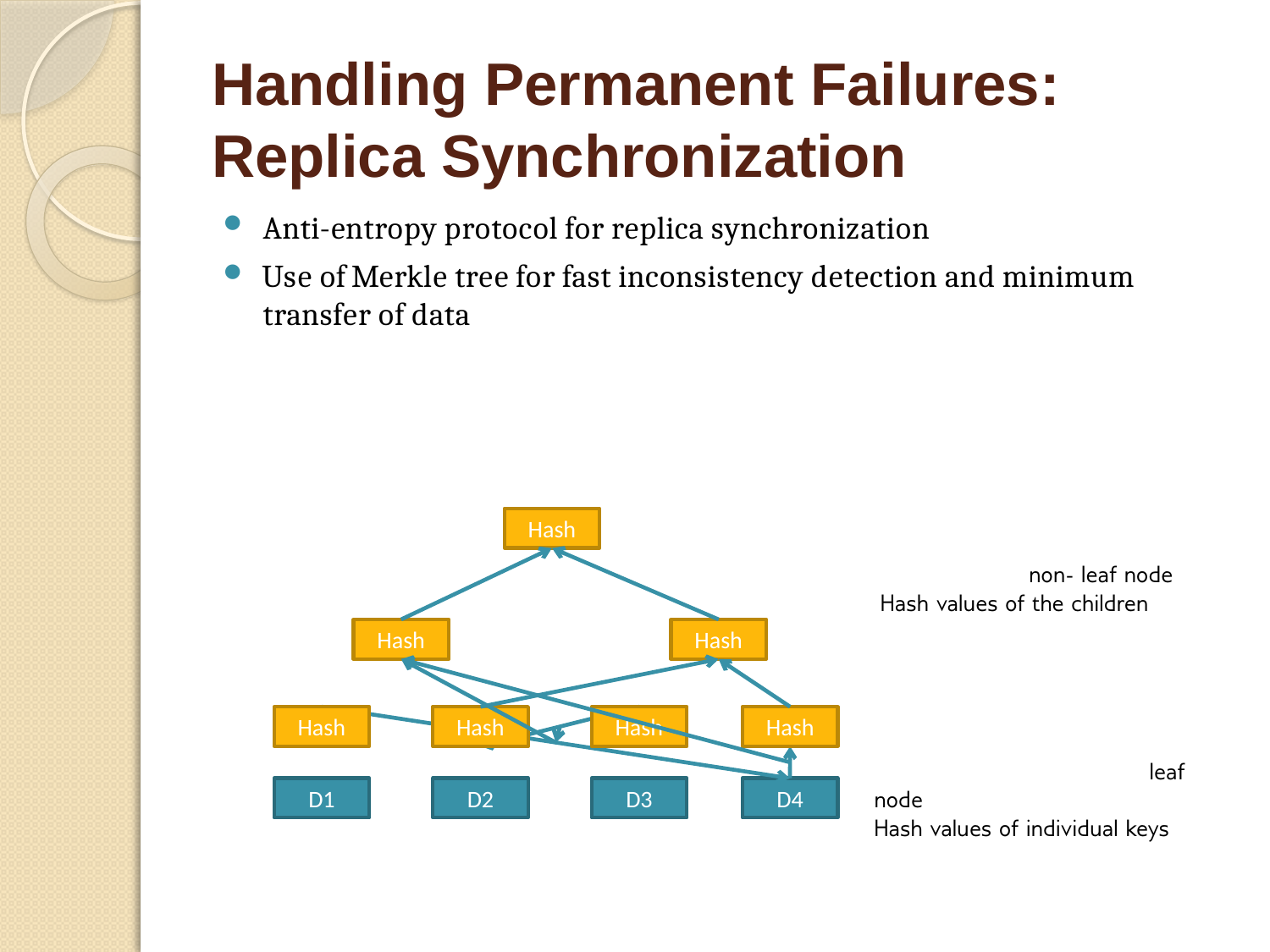

# Handling Permanent Failures:  Replica Synchronization
Anti-entropy protocol for replica synchronization
Use of Merkle tree for fast inconsistency detection and minimum transfer of data
Hash
Hash
Hash
Hash
Hash
Hash
Hash
	   non- leaf node
Hash values of the children
		   leaf node
Hash values of individual keys
D1
D2
D3
D4